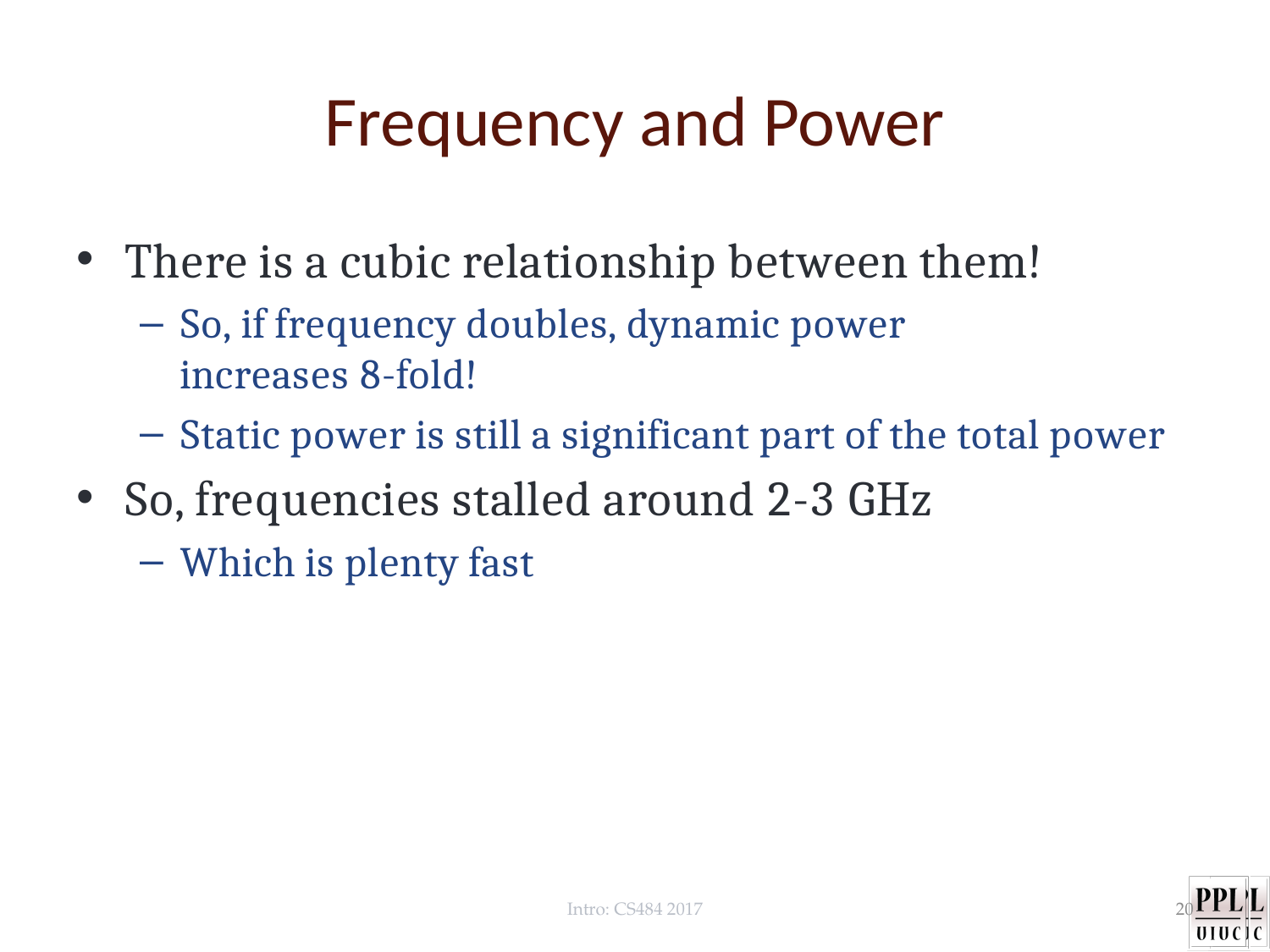

# Frequency and Power
There is a cubic relationship between them!
So, if frequency doubles, dynamic power
increases 8-fold!
Static power is still a significant part of the total power
So, frequencies stalled around 2-3 GHz
Which is plenty fast
Intro: CS484 2017
20